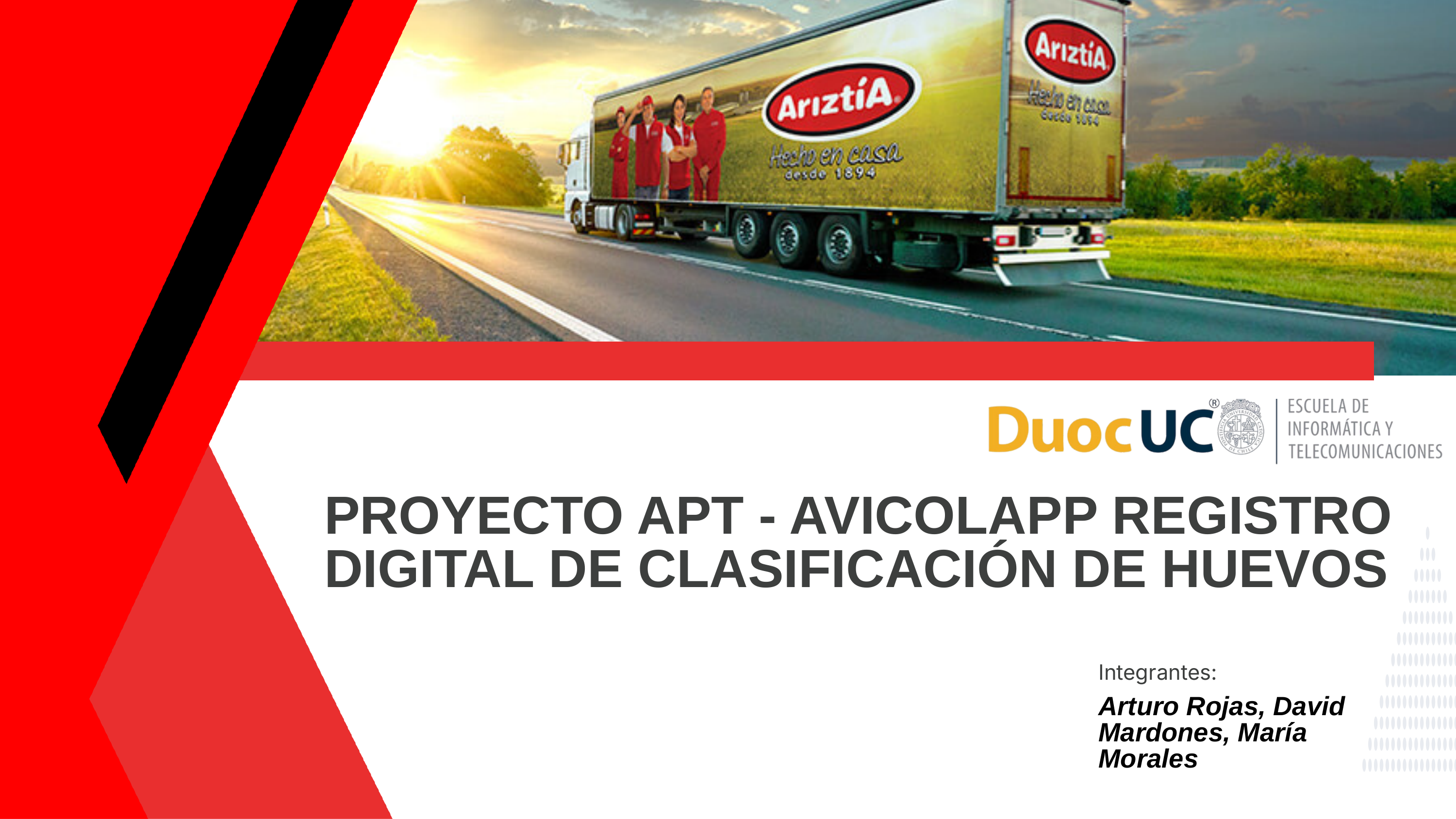

PROYECTO APT - AVICOLAPP REGISTRO DIGITAL DE CLASIFICACIÓN DE HUEVOS

Integrantes:
Arturo Rojas, David Mardones, María Morales